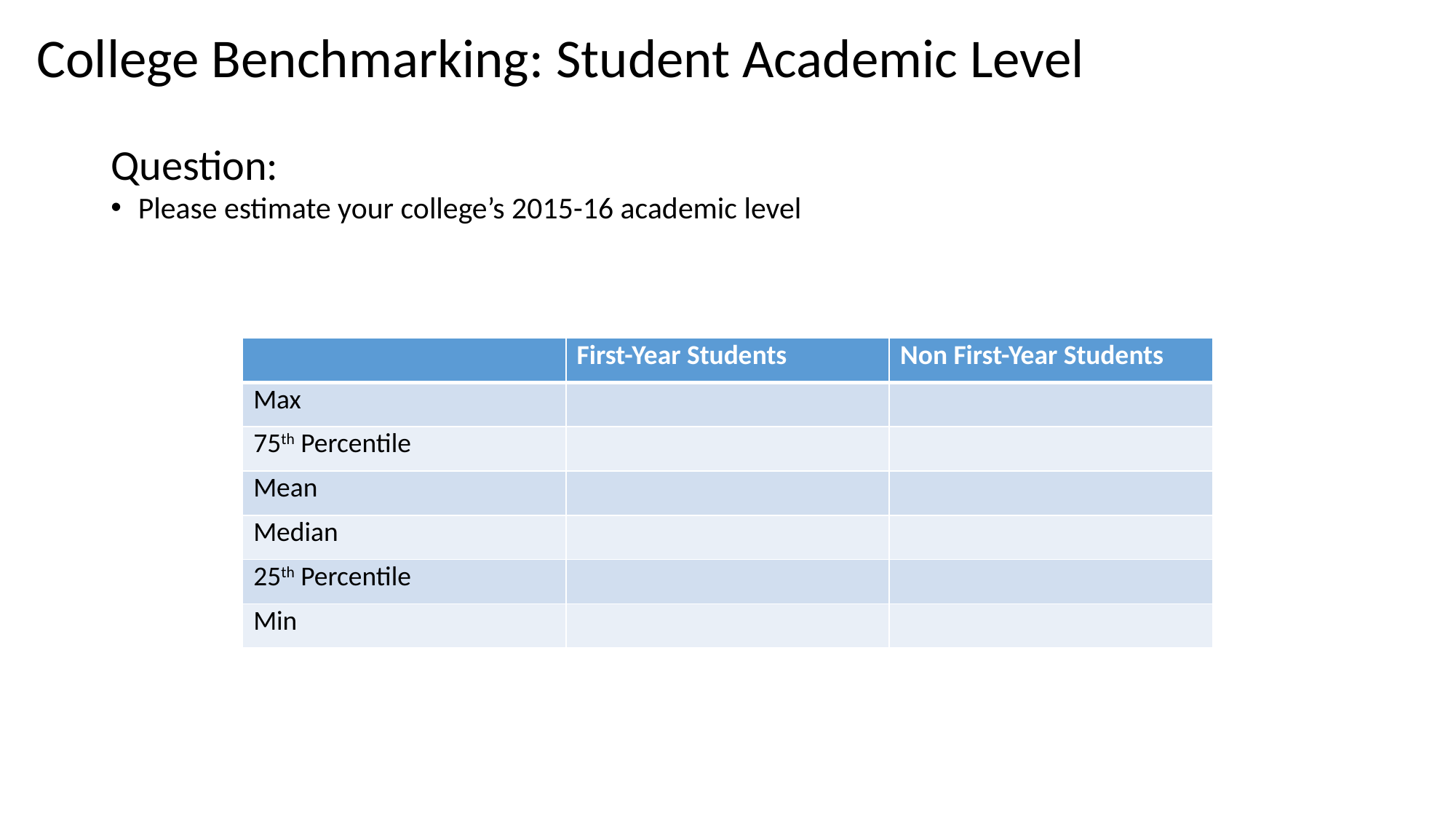

# College Benchmarking: Student Academic Level
Question:
Please estimate your college’s 2015-16 academic level
|  | First-Year Students | Non First-Year Students |
| --- | --- | --- |
| Max |  |  |
| 75th Percentile |  |  |
| Mean |  |  |
| Median |  |  |
| 25th Percentile |  |  |
| Min |  |  |